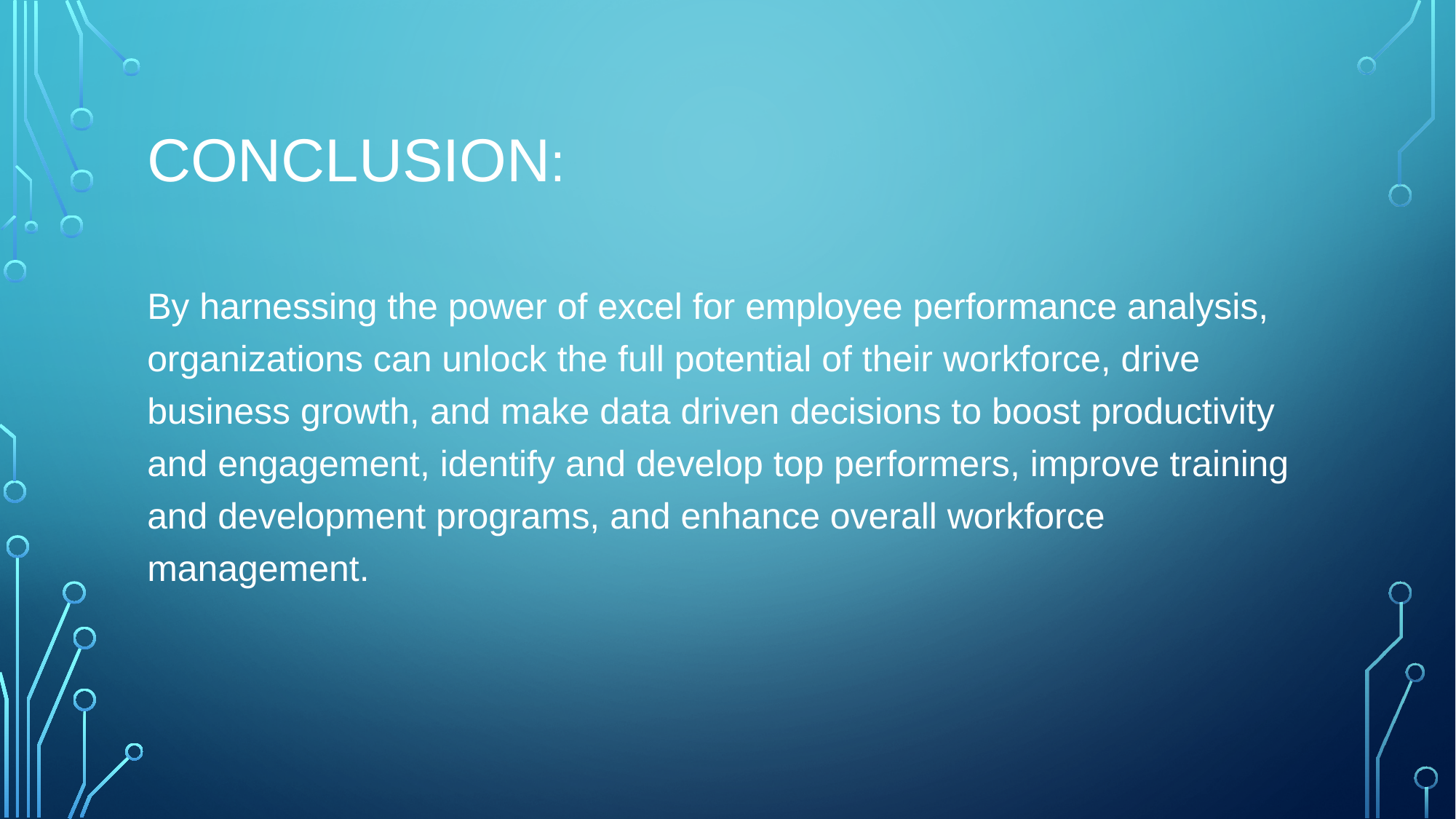

# Conclusion:
By harnessing the power of excel for employee performance analysis, organizations can unlock the full potential of their workforce, drive business growth, and make data driven decisions to boost productivity and engagement, identify and develop top performers, improve training and development programs, and enhance overall workforce management.